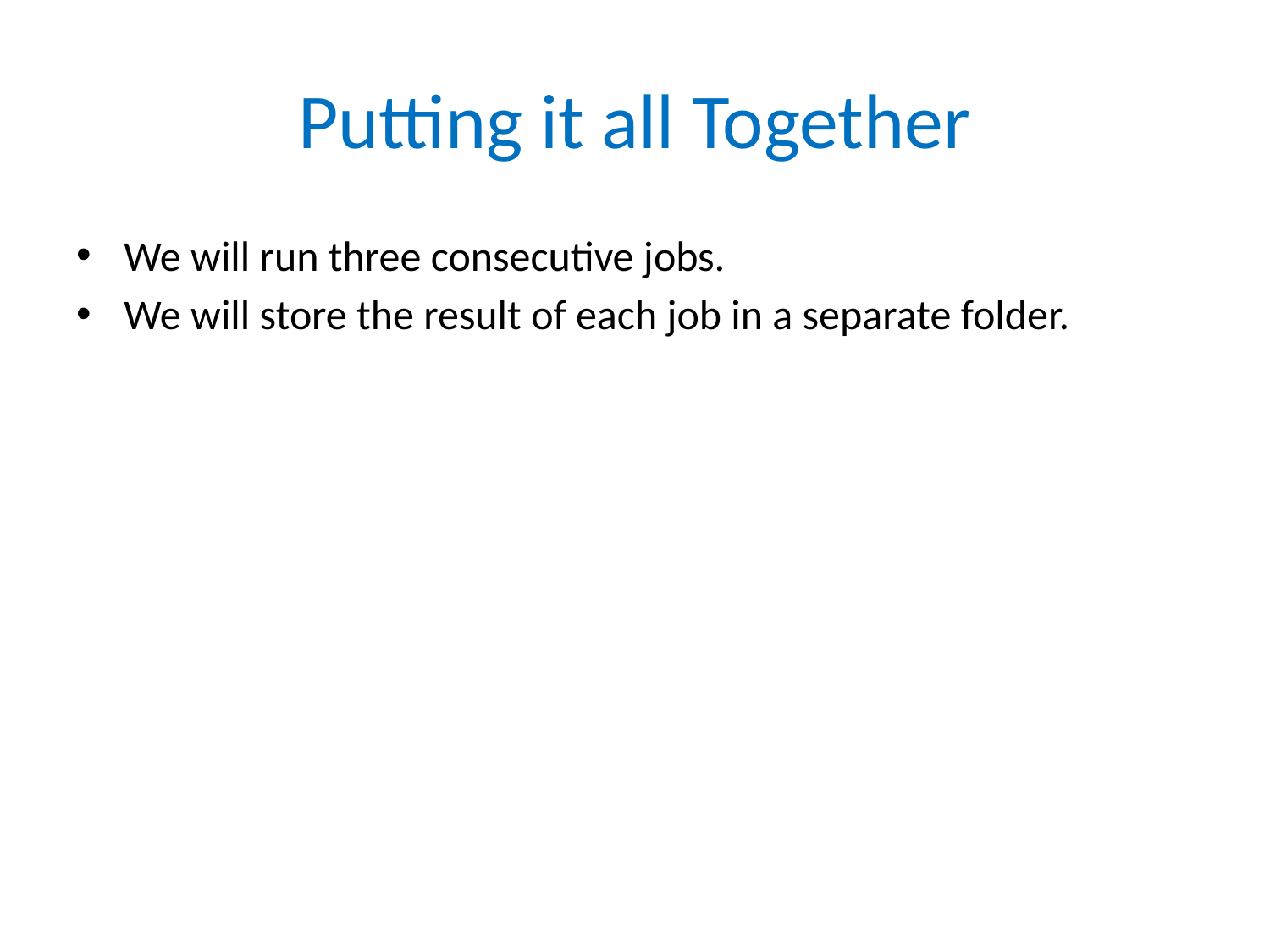

# Putting it all Together
We will run three consecutive jobs.
We will store the result of each job in a separate folder.